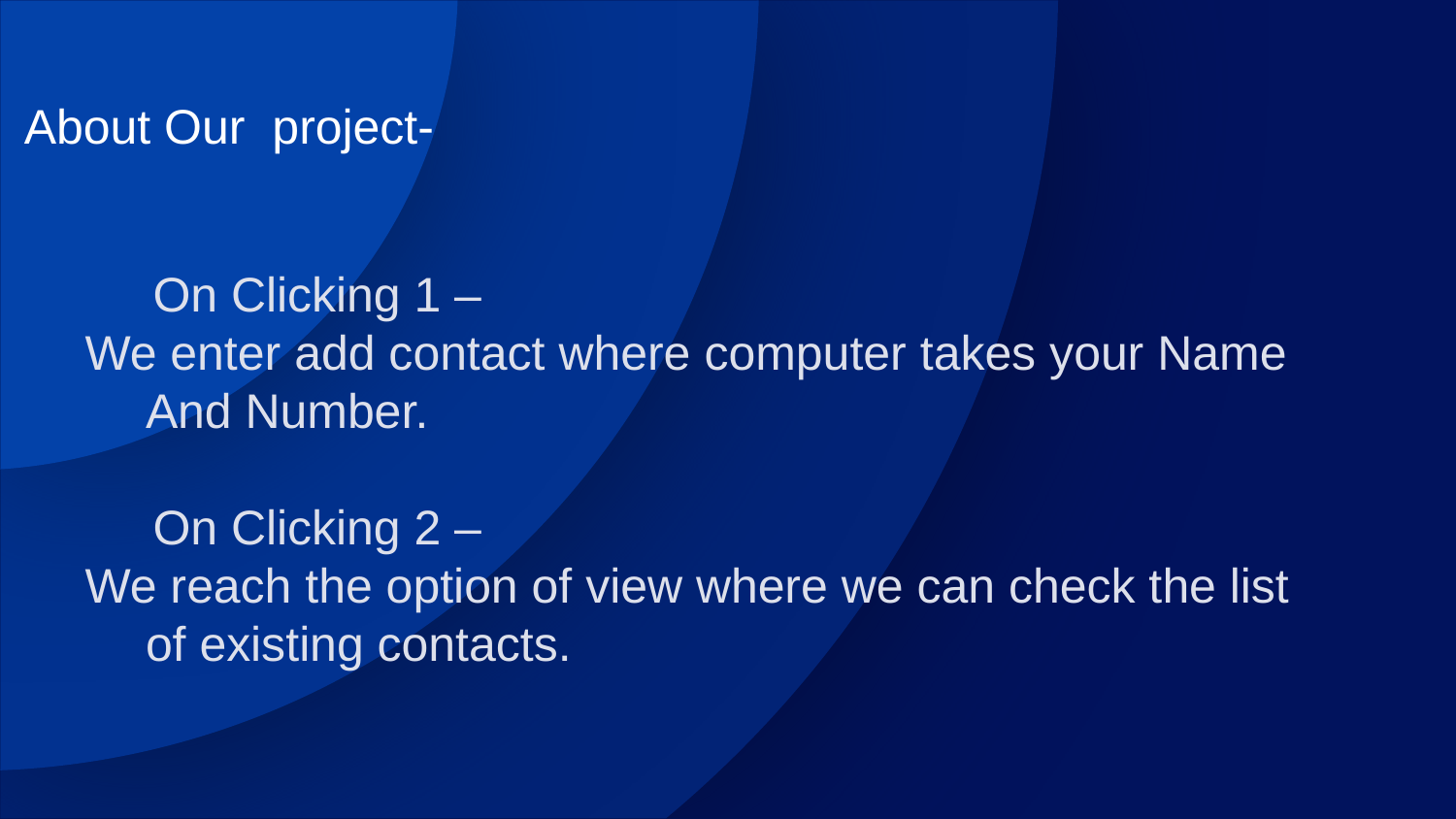

# About Our  project-
     On Clicking 1 –
We enter add contact where computer takes your Name And Number.

     On Clicking 2 –
We reach the option of view where we can check the list of existing contacts.